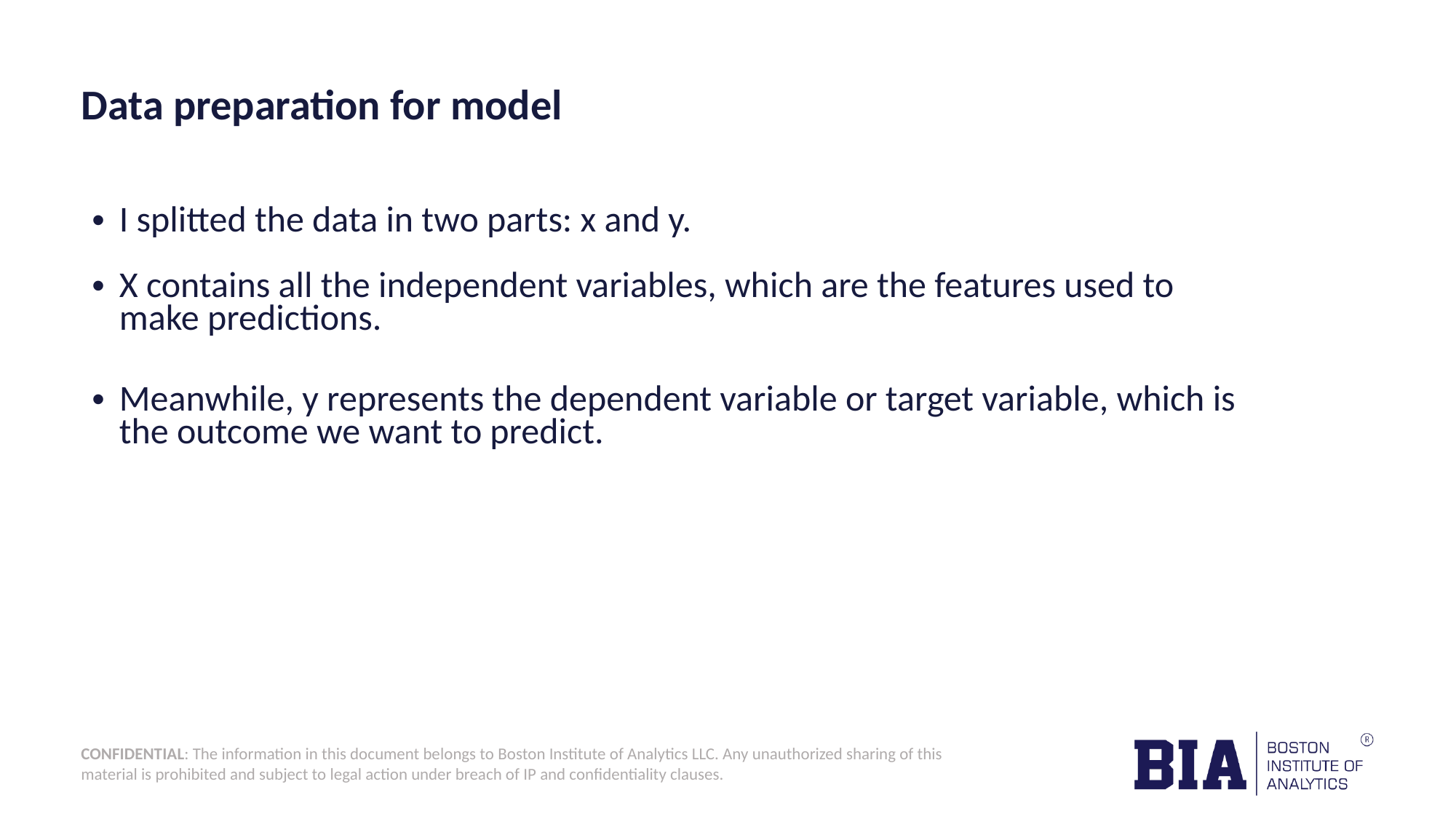

# Data preparation for model
I splitted the data in two parts: x and y.

X contains all the independent variables, which are the features used to make predictions.

Meanwhile, y represents the dependent variable or target variable, which is the outcome we want to predict.